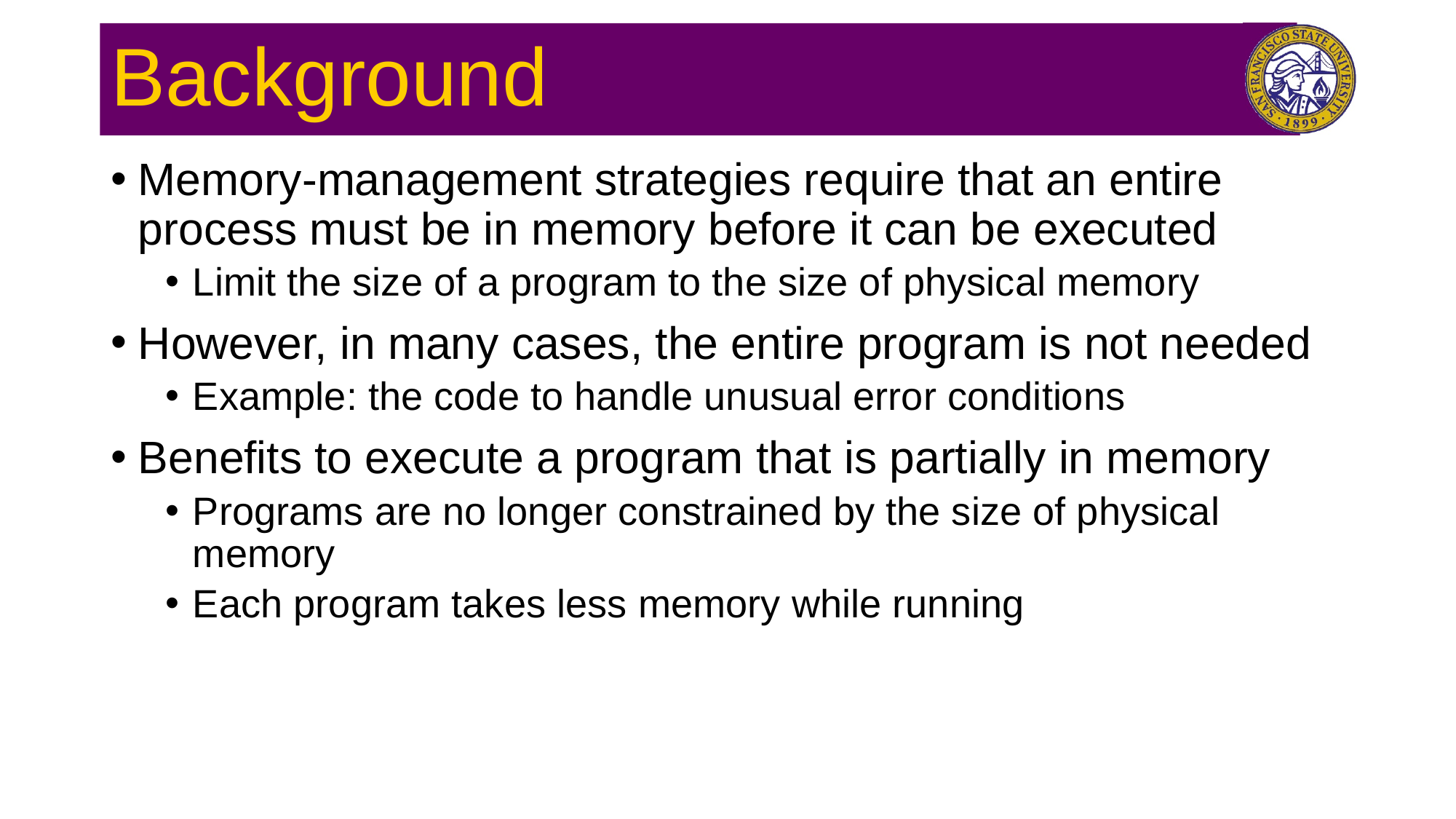

# Background
Memory-management strategies require that an entire process must be in memory before it can be executed
Limit the size of a program to the size of physical memory
However, in many cases, the entire program is not needed
Example: the code to handle unusual error conditions
Benefits to execute a program that is partially in memory
Programs are no longer constrained by the size of physical memory
Each program takes less memory while running